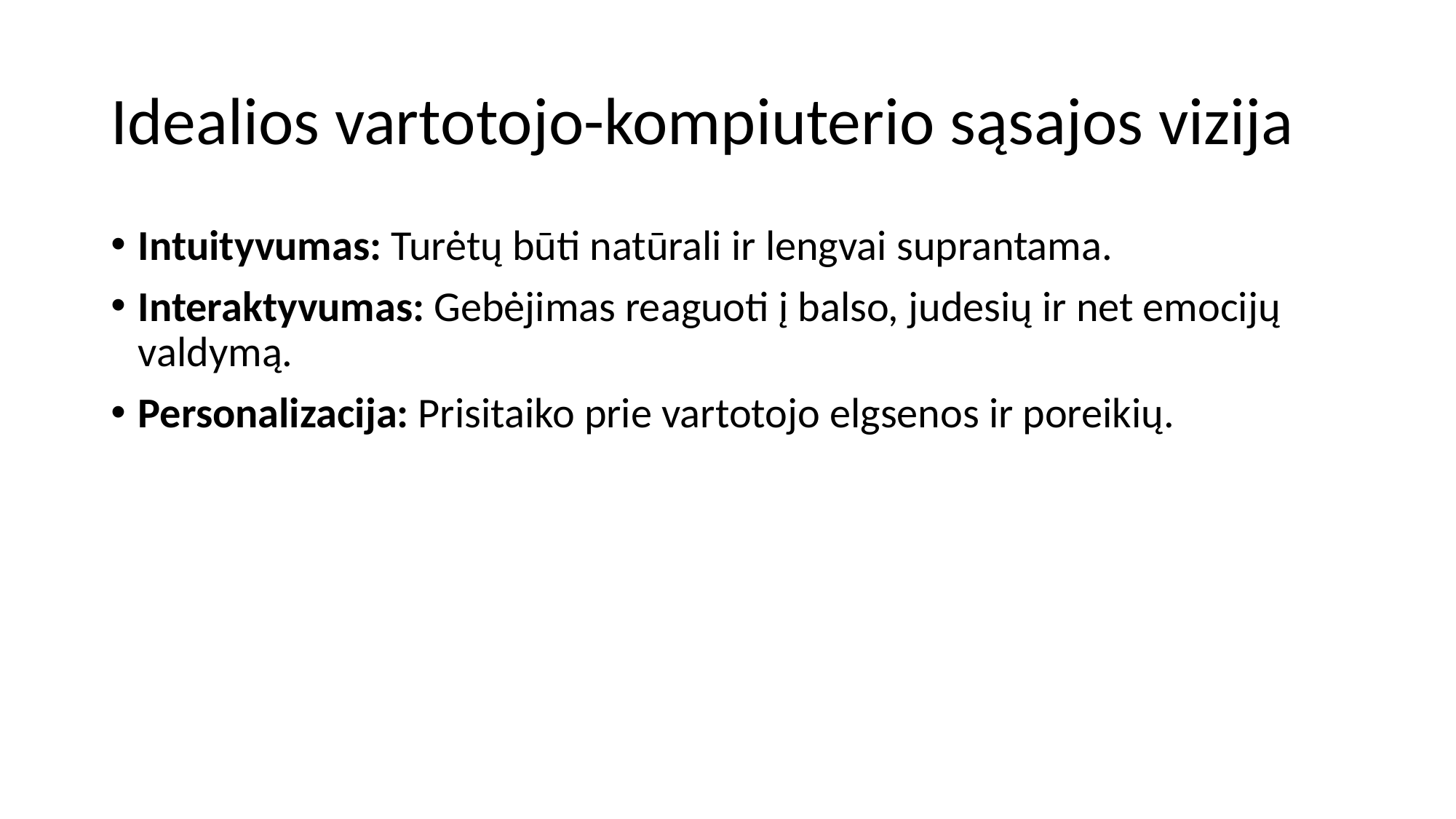

# Idealios vartotojo-kompiuterio sąsajos vizija
Intuityvumas: Turėtų būti natūrali ir lengvai suprantama.
Interaktyvumas: Gebėjimas reaguoti į balso, judesių ir net emocijų valdymą.
Personalizacija: Prisitaiko prie vartotojo elgsenos ir poreikių.